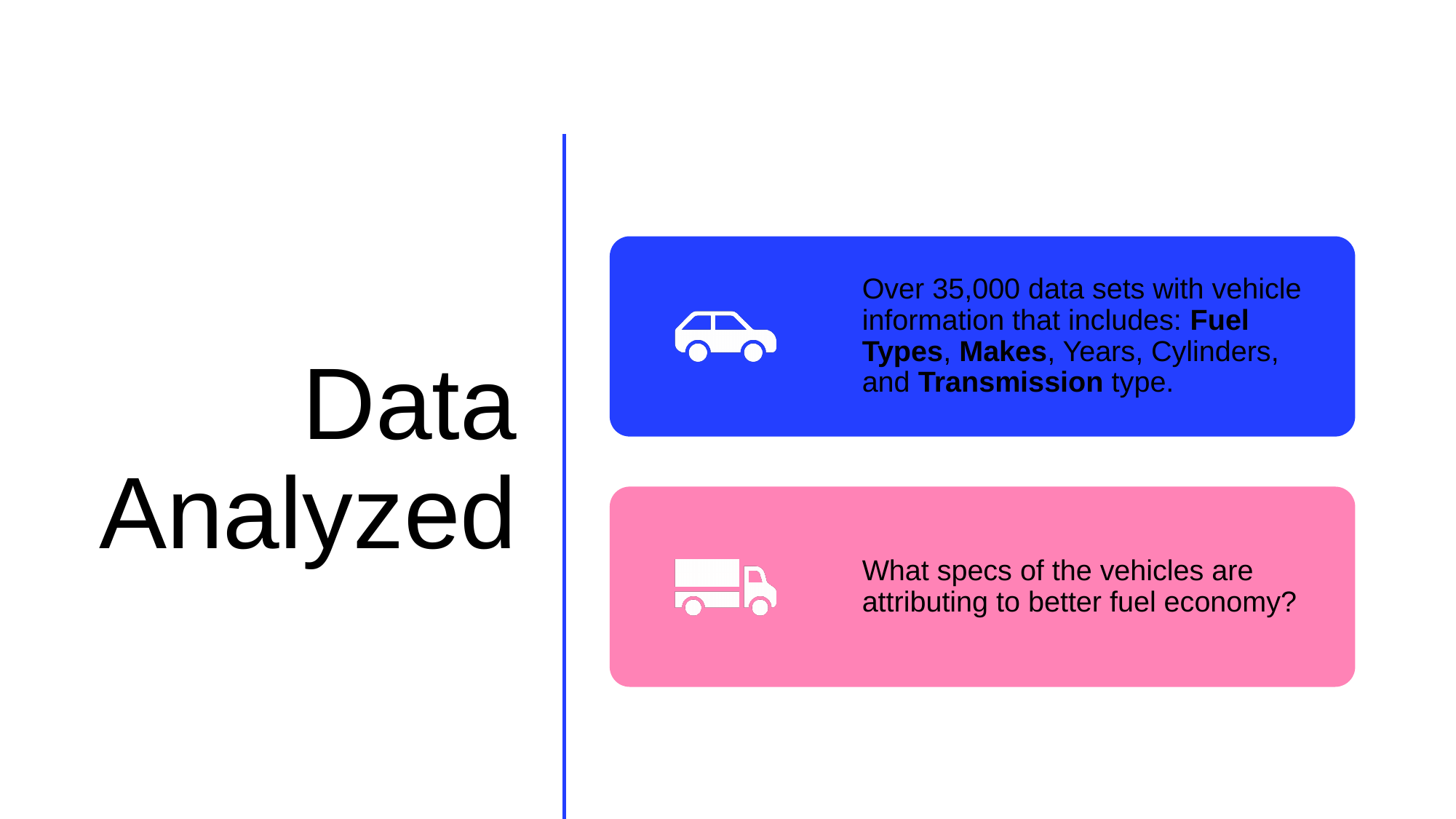

# Data Analyzed
Over 35,000 data sets with vehicle information that includes: Fuel Types, Makes, Years, Cylinders, and Transmission type.
What specs of the vehicles are attributing to better fuel economy?